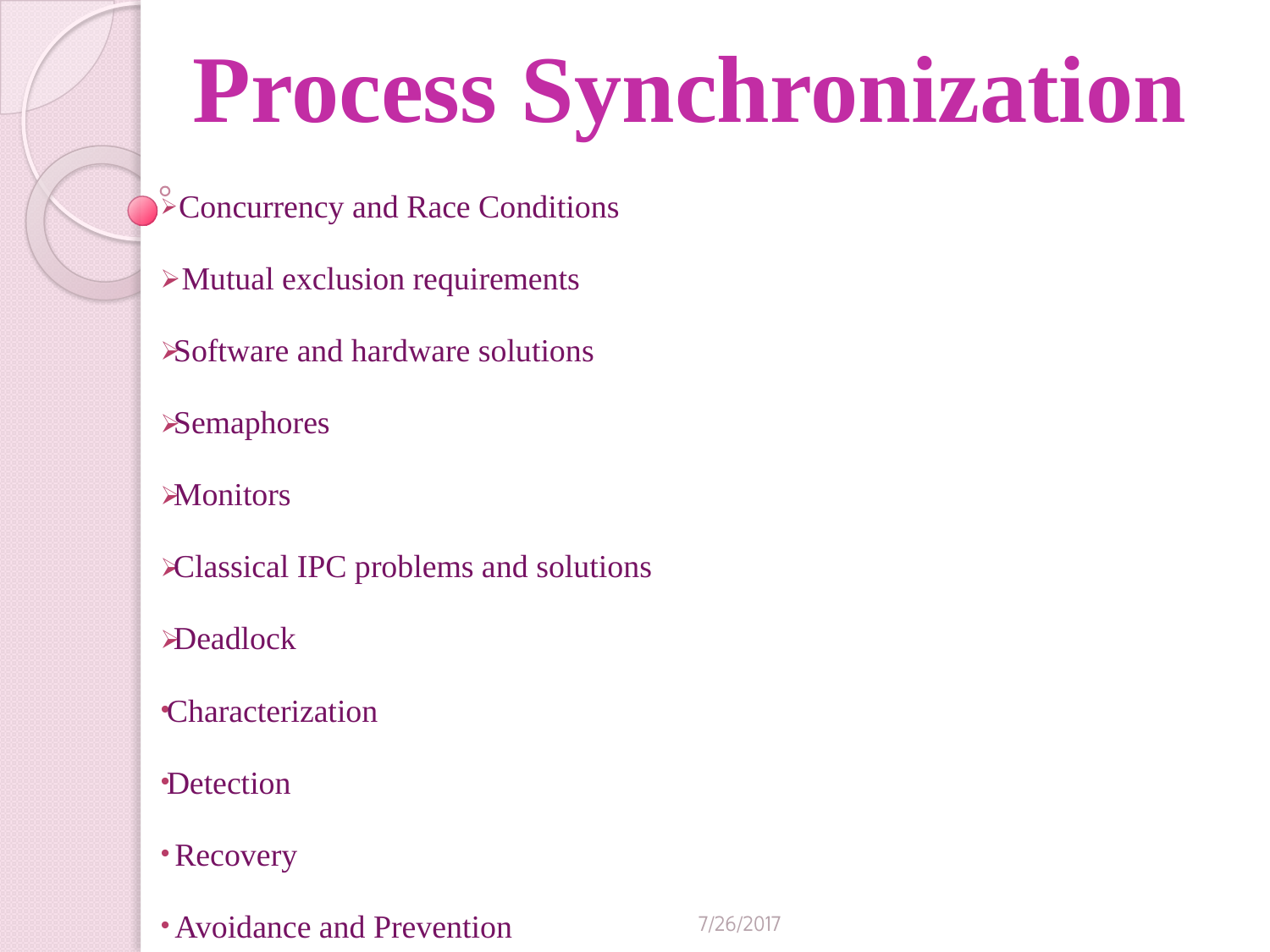

# Process Synchronization
 Concurrency and Race Conditions
 Mutual exclusion requirements
Software and hardware solutions
Semaphores
Monitors
Classical IPC problems and solutions
Deadlock
Characterization
Detection
 Recovery
 Avoidance and Prevention

7/26/2017